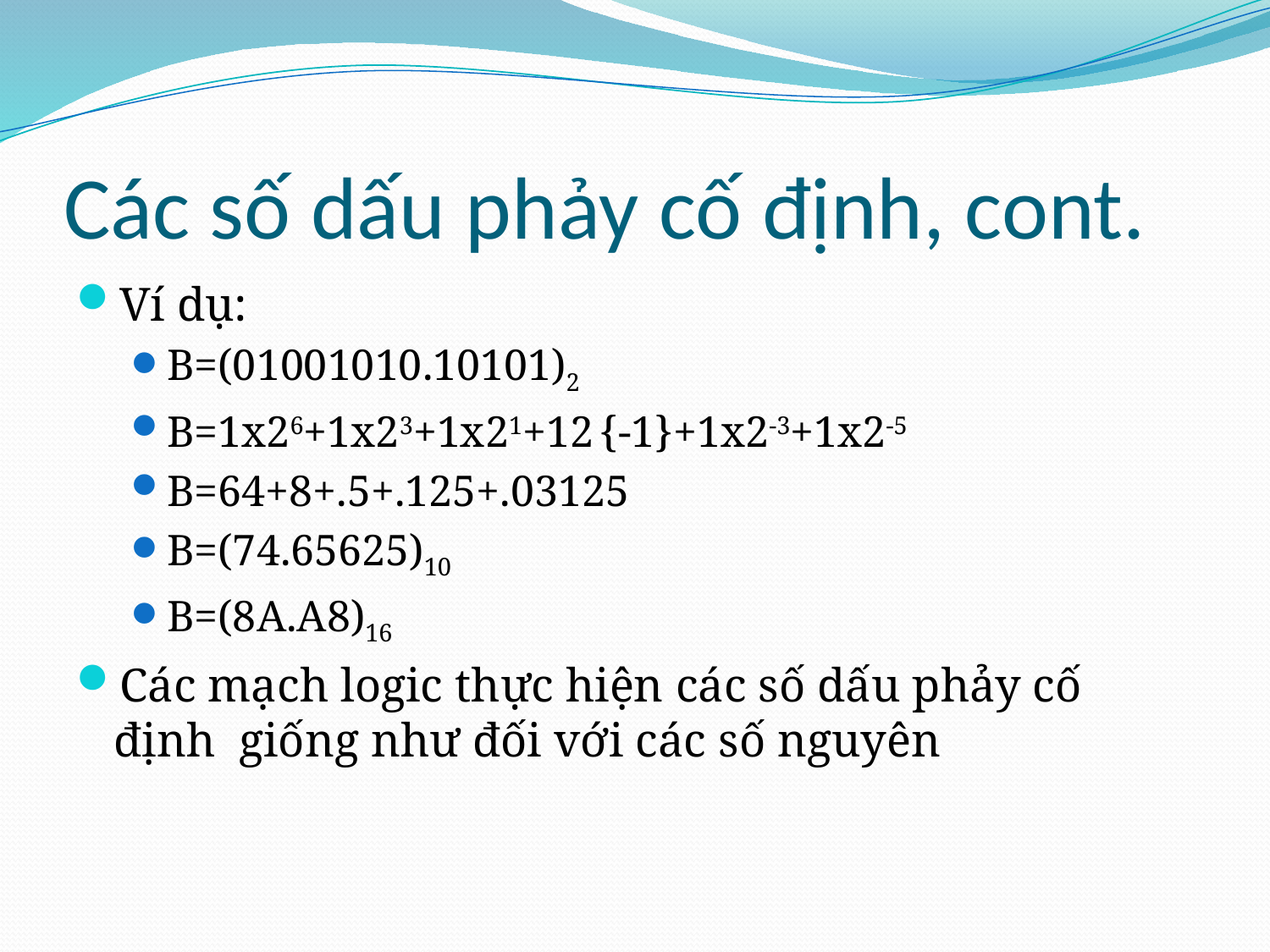

# Các số dấu phảy cố định, cont.
Ví dụ:
B=(01001010.10101)2
B=1x26+1x23+1x21+12 {-1}+1x2-3+1x2-5
B=64+8+.5+.125+.03125
B=(74.65625)10
B=(8A.A8)16
Các mạch logic thực hiện các số dấu phảy cố định  giống như đối với các số nguyên